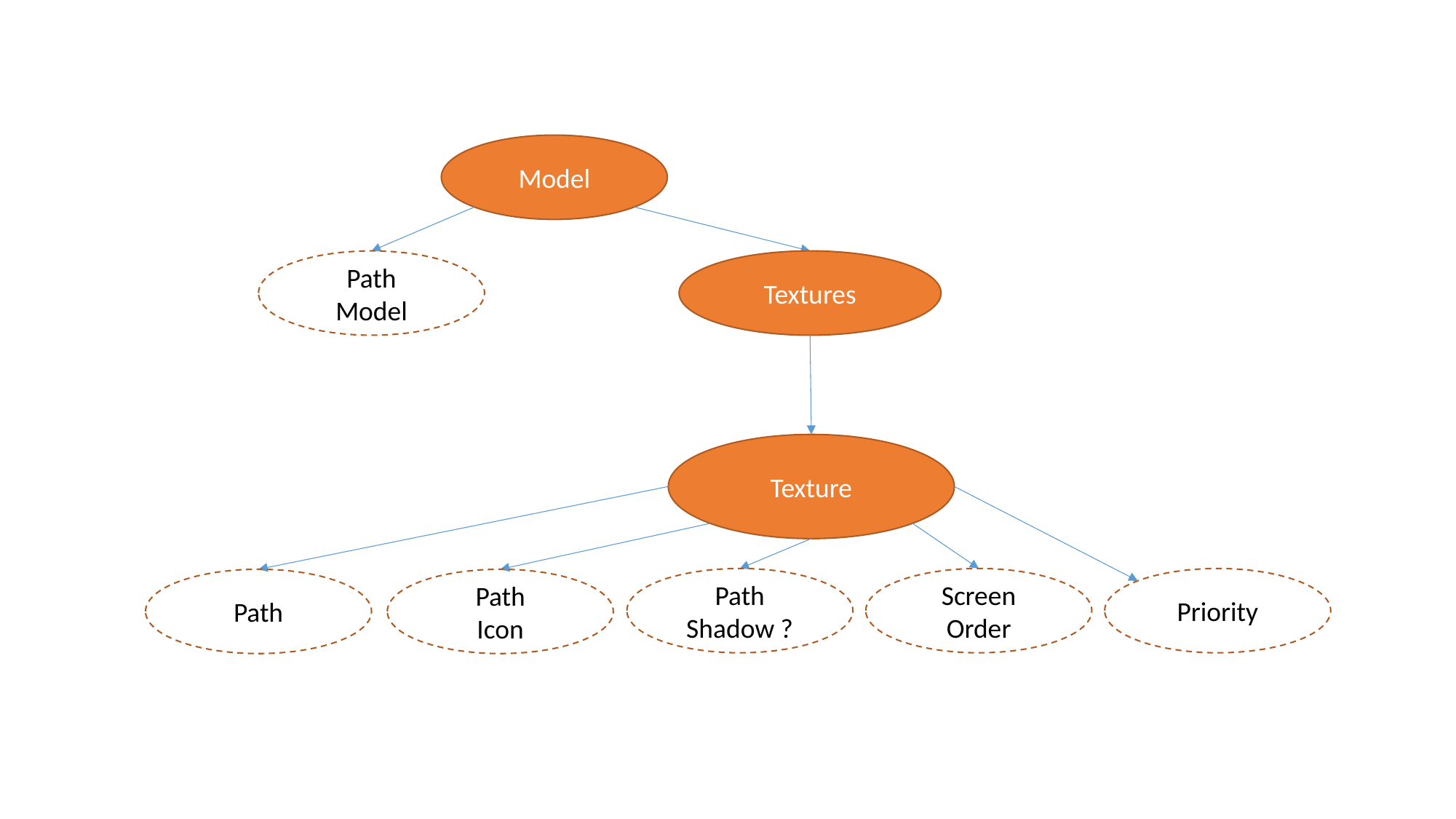

Model
Path
Model
Textures
Texture
Priority
Screen
Order
Path
Shadow ?
Path
Path
Icon